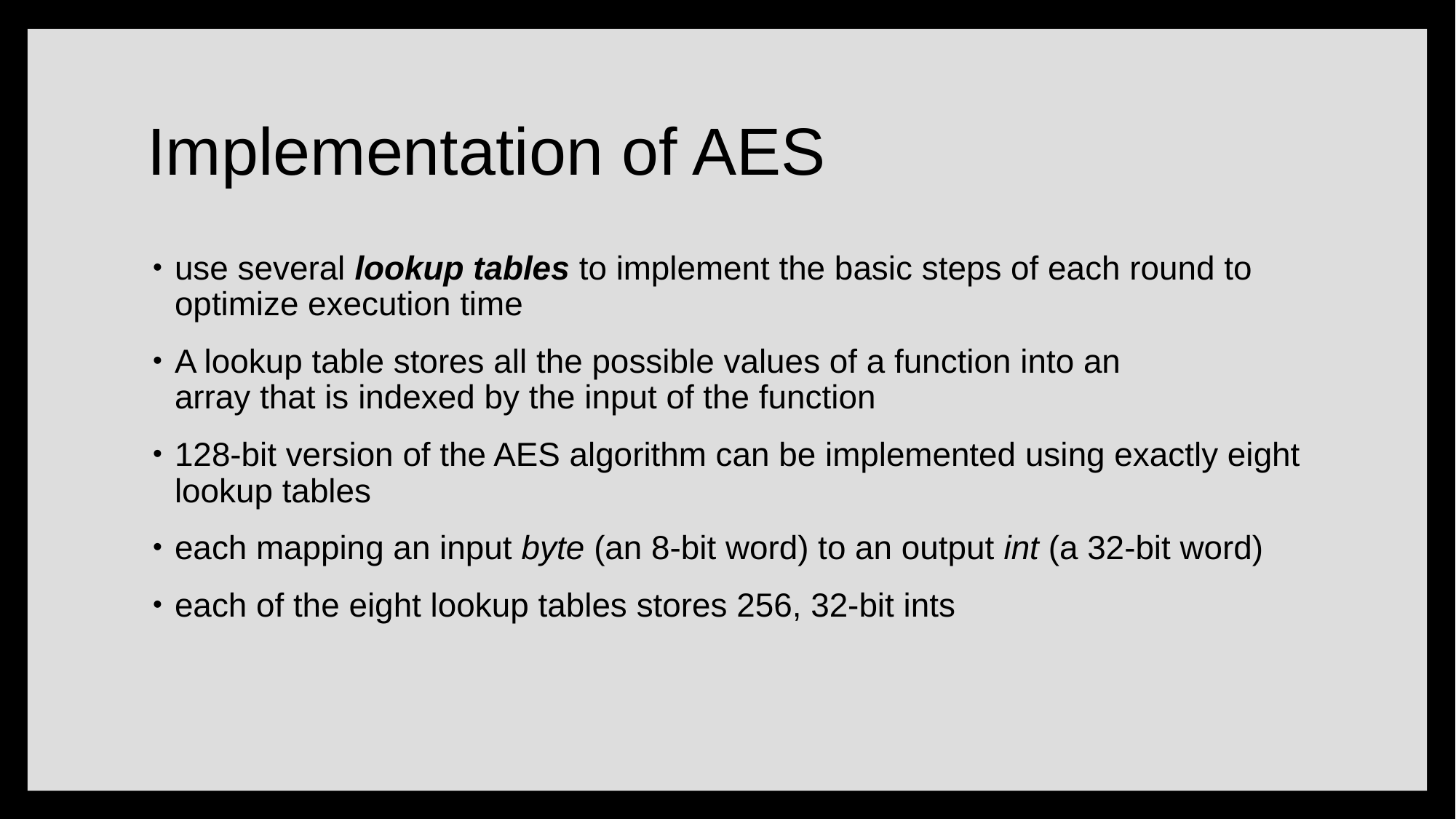

# Implementation of AES
use several lookup tables to implement the basic steps of each round to optimize execution time
A lookup table stores all the possible values of a function into an
array that is indexed by the input of the function
128-bit version of the AES algorithm can be implemented using exactly eight lookup tables
each mapping an input byte (an 8-bit word) to an output int (a 32-bit word)
each of the eight lookup tables stores 256, 32-bit ints